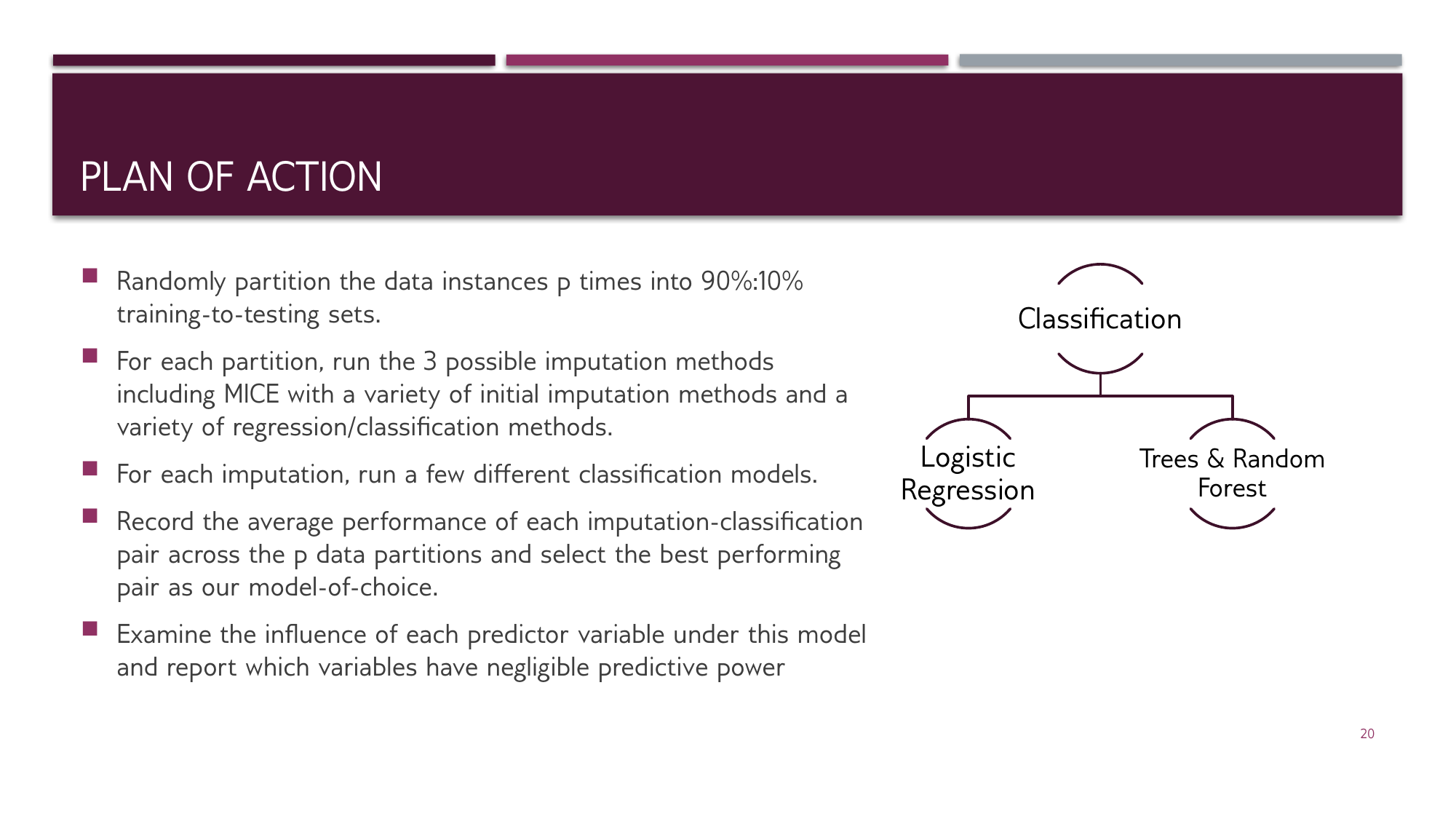

# Plan of Action
Randomly partition the data instances p times into 90%:10% training-to-testing sets.
For each partition, run the 3 possible imputation methods including MICE with a variety of initial imputation methods and a variety of regression/classification methods.
For each imputation, run a few different classification models.
Record the average performance of each imputation-classification pair across the p data partitions and select the best performing pair as our model-of-choice.
Examine the influence of each predictor variable under this model and report which variables have negligible predictive power

Classification
Logistic Regression
Trees & Random Forest
20